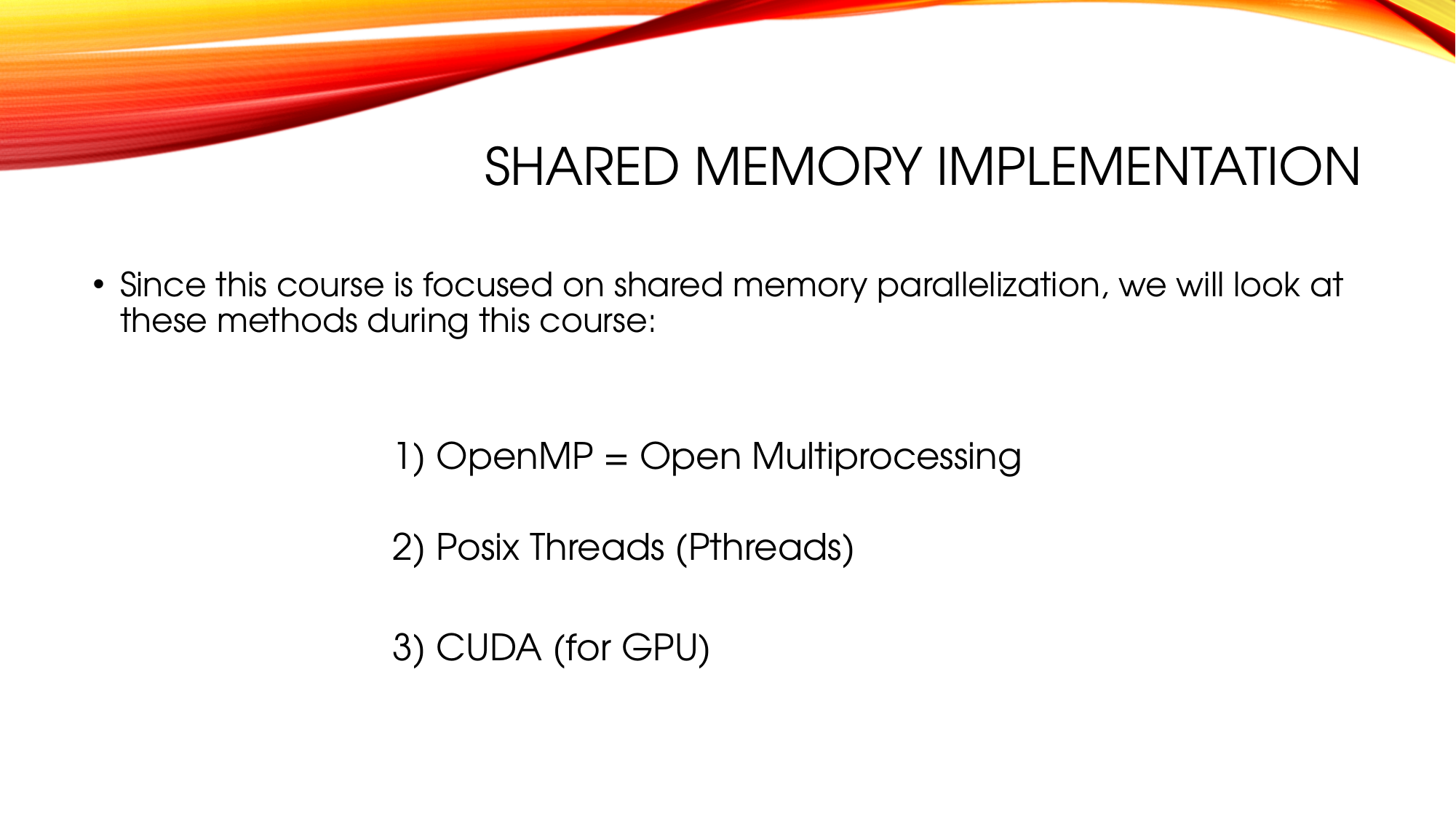

# Shared Memory Implementation
Since this course is focused on shared memory parallelization, we will look at these methods during this course:

1) OpenMP = Open Multiprocessing
2) Posix Threads (Pthreads)
3) CUDA (for GPU)